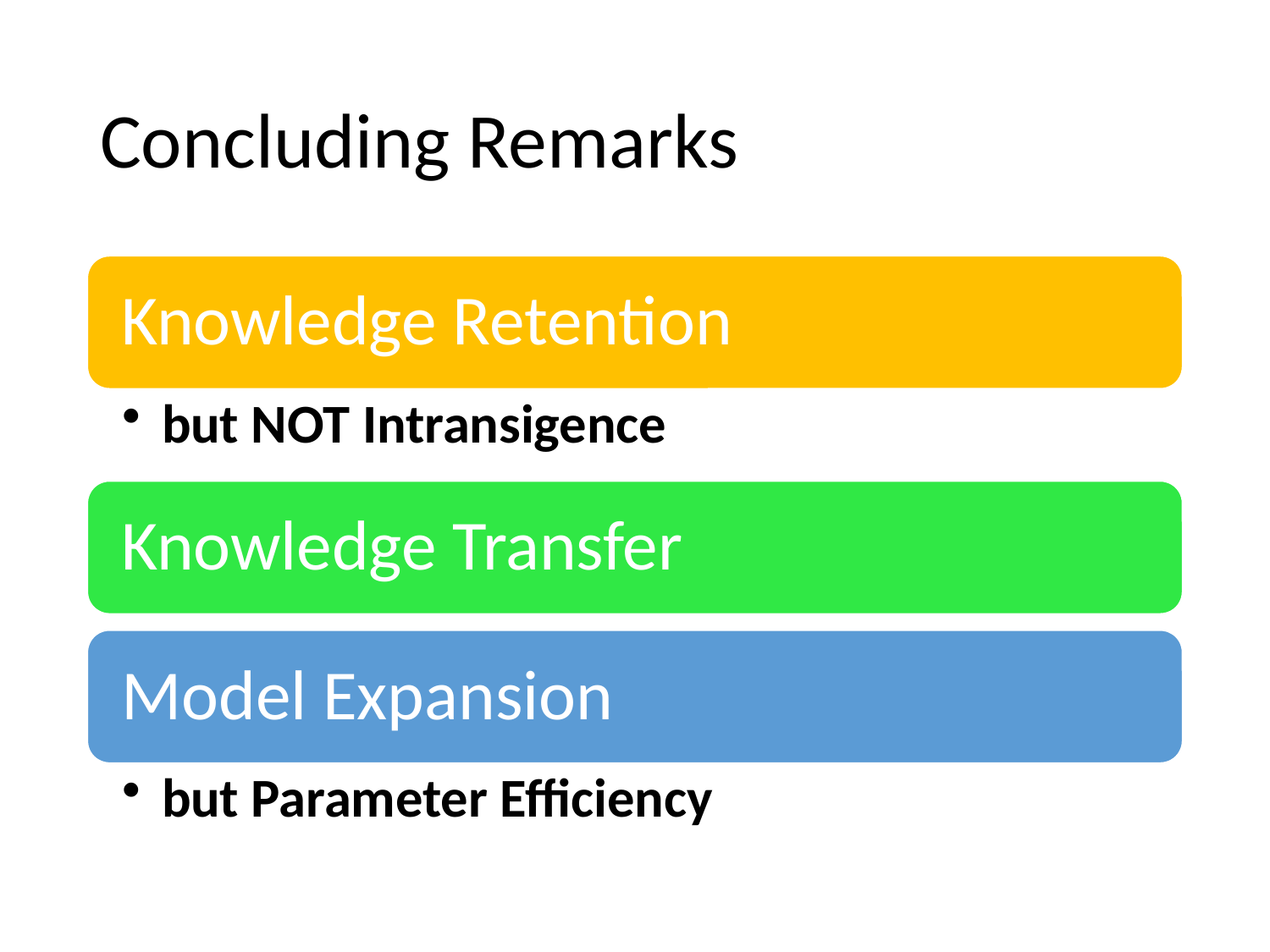

# Concluding Remarks
Knowledge Retention
but NOT Intransigence
Knowledge Transfer
Model Expansion
but Parameter Efficiency